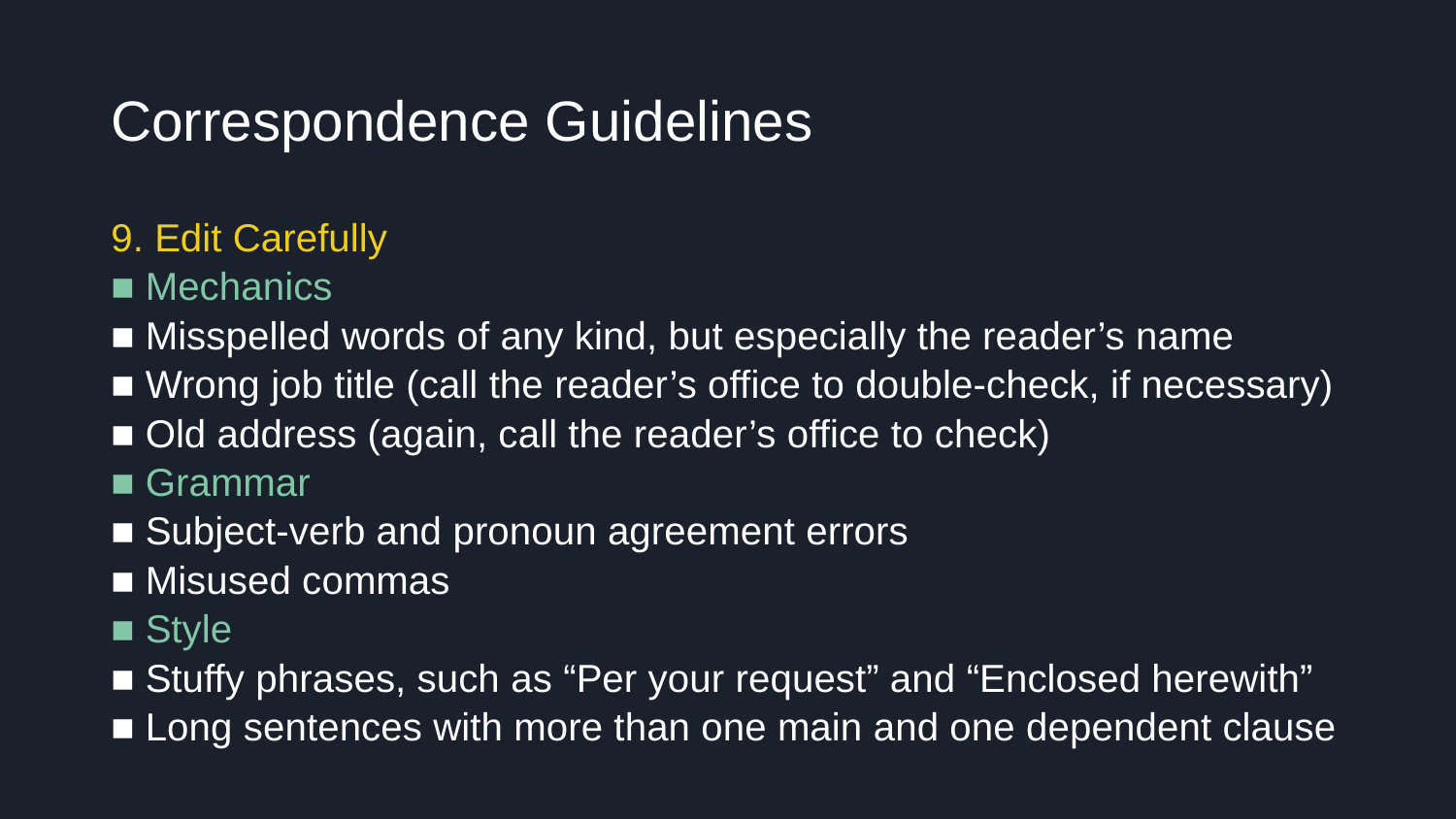

# Correspondence Guidelines
9. Edit Carefully
■ Mechanics
■ Misspelled words of any kind, but especially the reader’s name
■ Wrong job title (call the reader’s office to double-check, if necessary)
■ Old address (again, call the reader’s office to check)
■ Grammar
■ Subject-verb and pronoun agreement errors
■ Misused commas
■ Style
■ Stuffy phrases, such as “Per your request” and “Enclosed herewith”
■ Long sentences with more than one main and one dependent clause